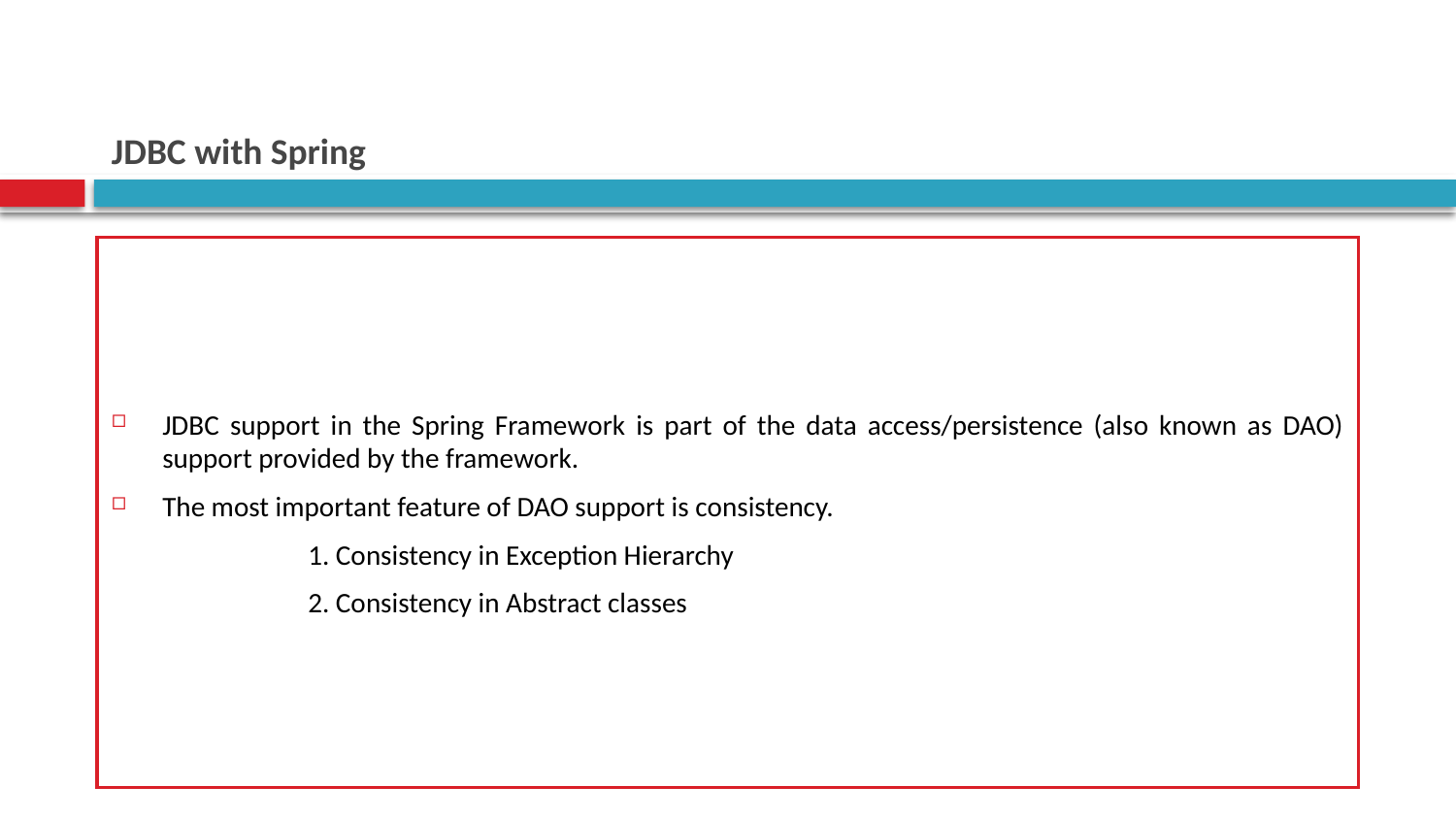

# JDBC with Spring
JDBC support in the Spring Framework is part of the data access/persistence (also known as DAO) support provided by the framework.
The most important feature of DAO support is consistency.
		1. Consistency in Exception Hierarchy
		2. Consistency in Abstract classes